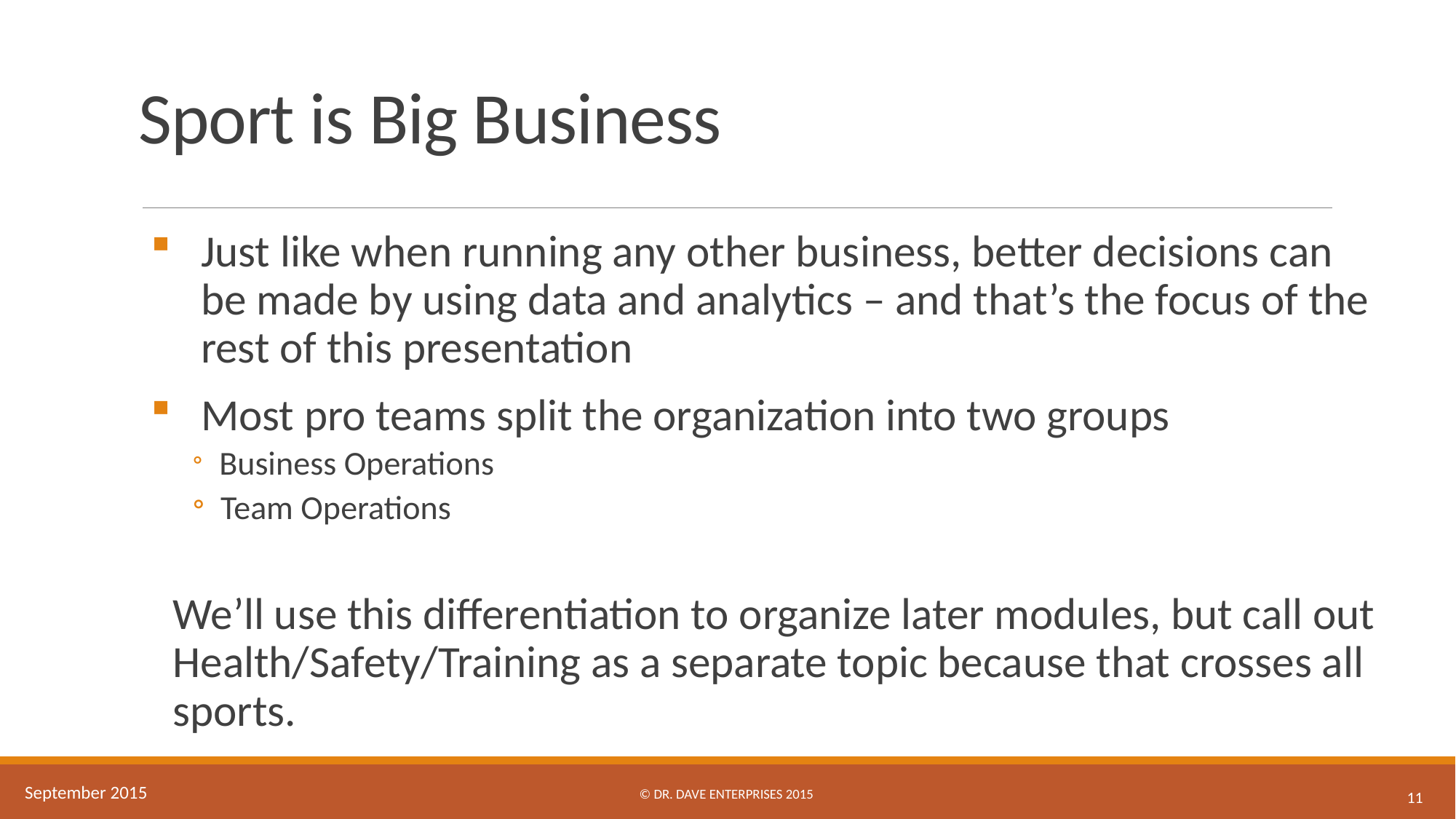

# Sport is Big Business
Just like when running any other business, better decisions can be made by using data and analytics – and that’s the focus of the rest of this presentation
Most pro teams split the organization into two groups
 Business Operations
 Team Operations

We’ll use this differentiation to organize later modules, but call out Health/Safety/Training as a separate topic because that crosses all sports.

© Dr. Dave Enterprises 2015
September 2015
11